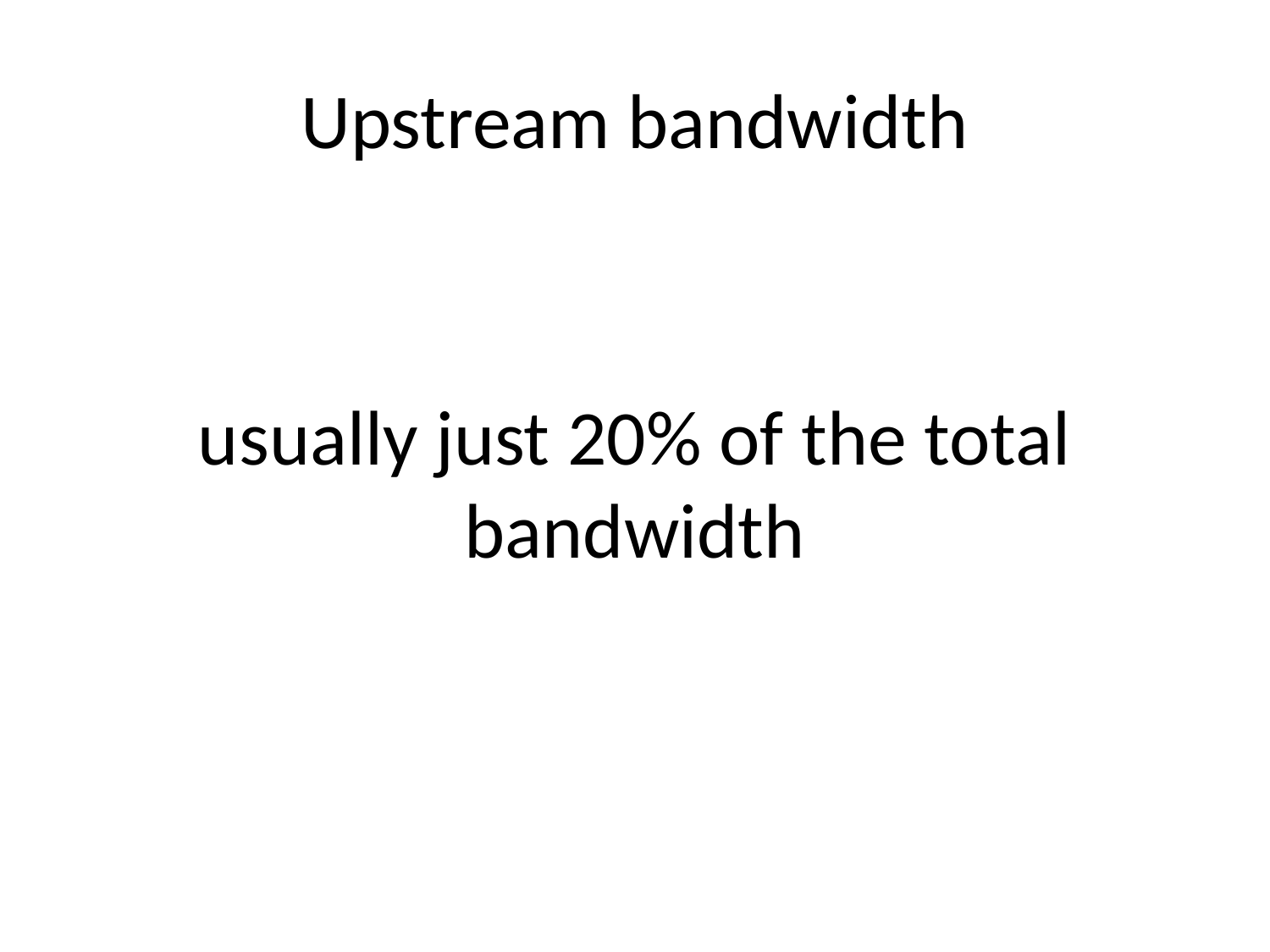

# Upstream bandwidth
usually just 20% of the total bandwidth